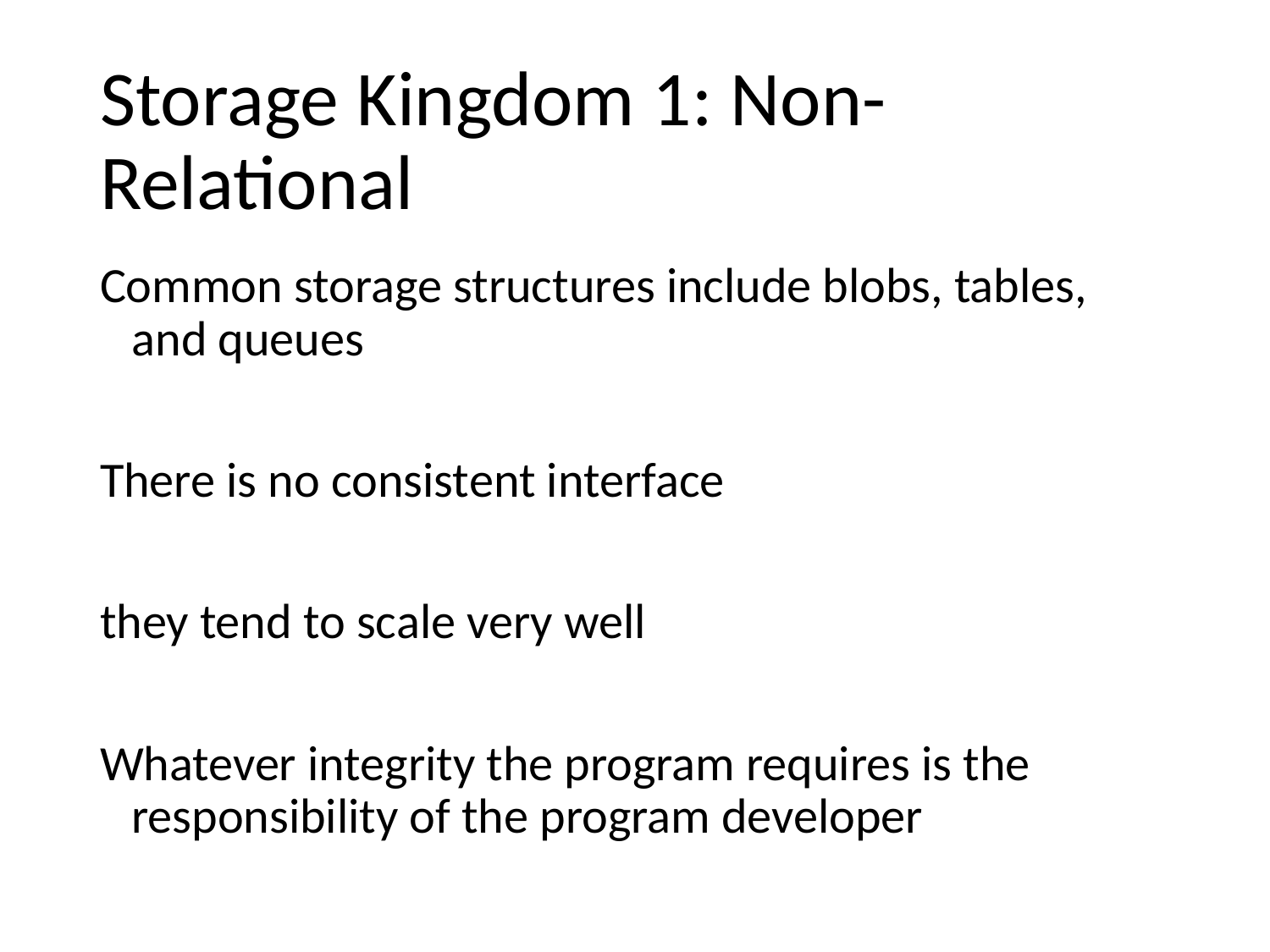

# Storage Kingdom 1: Non-Relational
Common storage structures include blobs, tables, and queues

There is no consistent interface

they tend to scale very well

Whatever integrity the program requires is the responsibility of the program developer